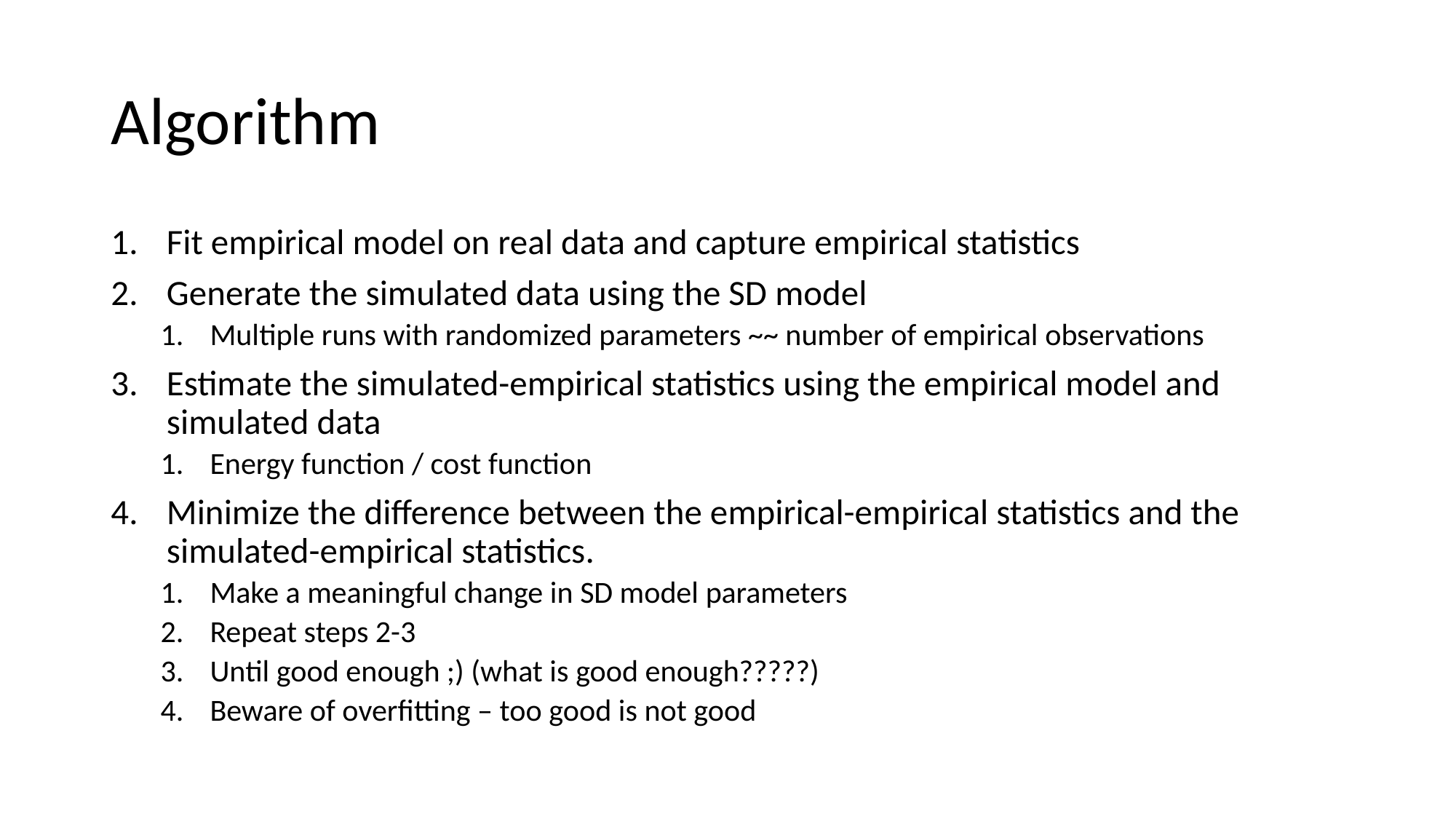

# Algorithm
Fit empirical model on real data and capture empirical statistics
Generate the simulated data using the SD model
Multiple runs with randomized parameters ~~ number of empirical observations
Estimate the simulated-empirical statistics using the empirical model and simulated data
Energy function / cost function
Minimize the difference between the empirical-empirical statistics and the simulated-empirical statistics.
Make a meaningful change in SD model parameters
Repeat steps 2-3
Until good enough ;) (what is good enough?????)
Beware of overfitting – too good is not good